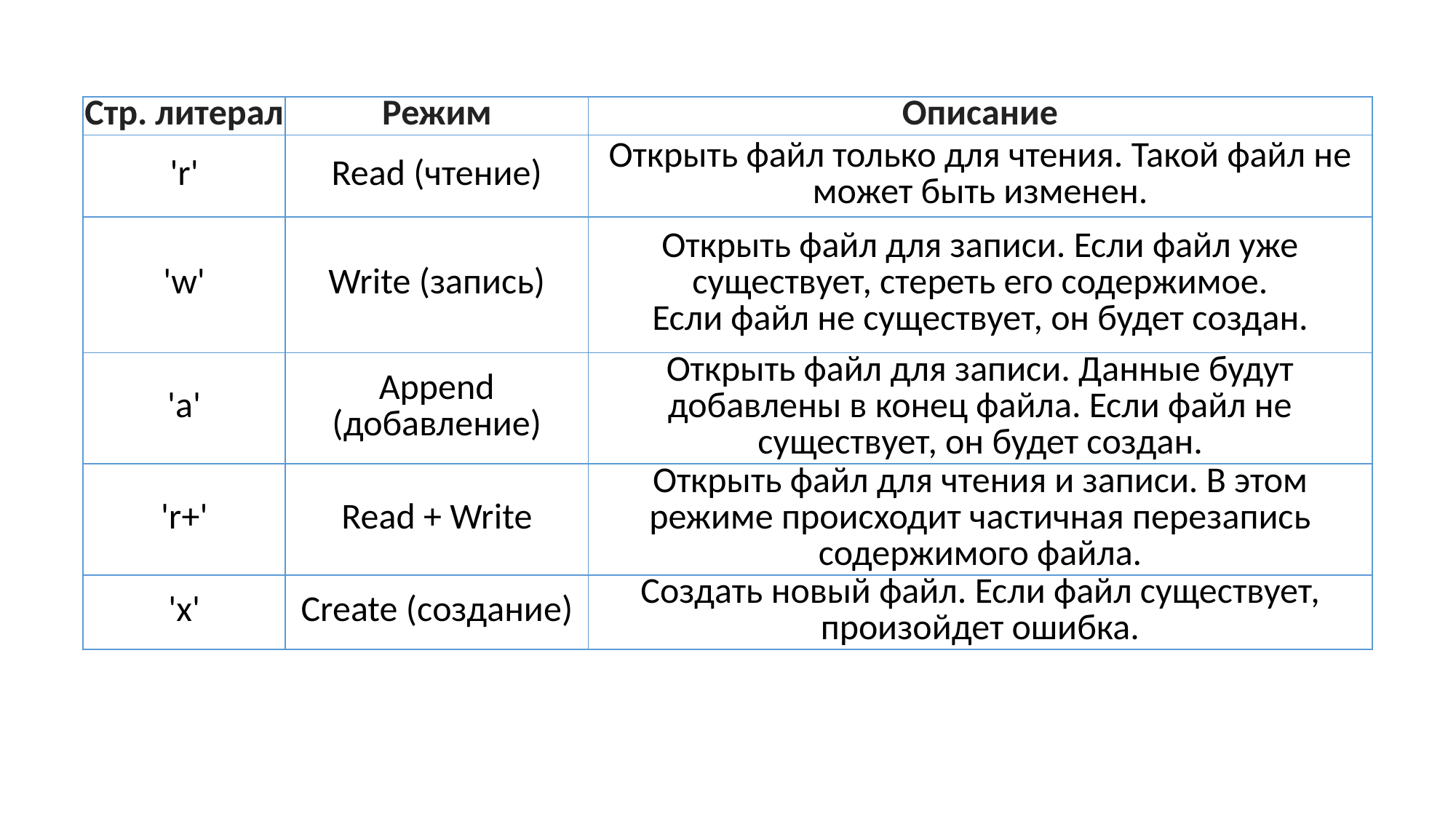

| Стр. литерал | Режим | Описание |
| --- | --- | --- |
| 'r' | Read (чтение) | Открыть файл только для чтения. Такой файл не может быть изменен. |
| 'w' | Write (запись) | Открыть файл для записи. Если файл уже существует, стереть его содержимое. Если файл не существует, он будет создан. |
| 'a' | Append (добавление) | Открыть файл для записи. Данные будут добавлены в конец файла. Если файл не существует, он будет создан. |
| 'r+' | Read + Write | Открыть файл для чтения и записи. В этом режиме происходит частичная перезапись содержимого файла. |
| 'x' | Create (создание) | Создать новый файл. Если файл существует, произойдет ошибка. |